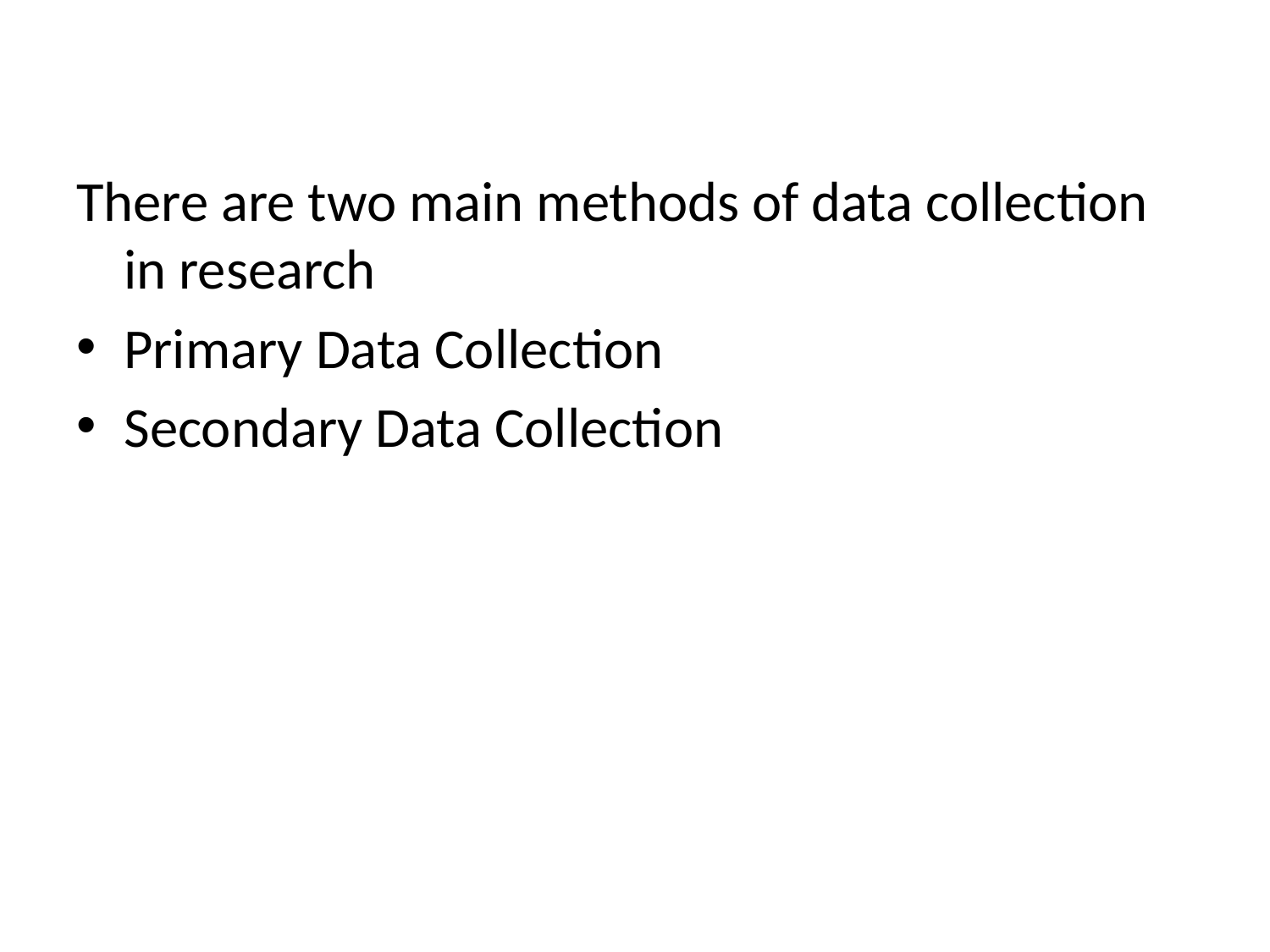

#
There are two main methods of data collection in research
Primary Data Collection
Secondary Data Collection